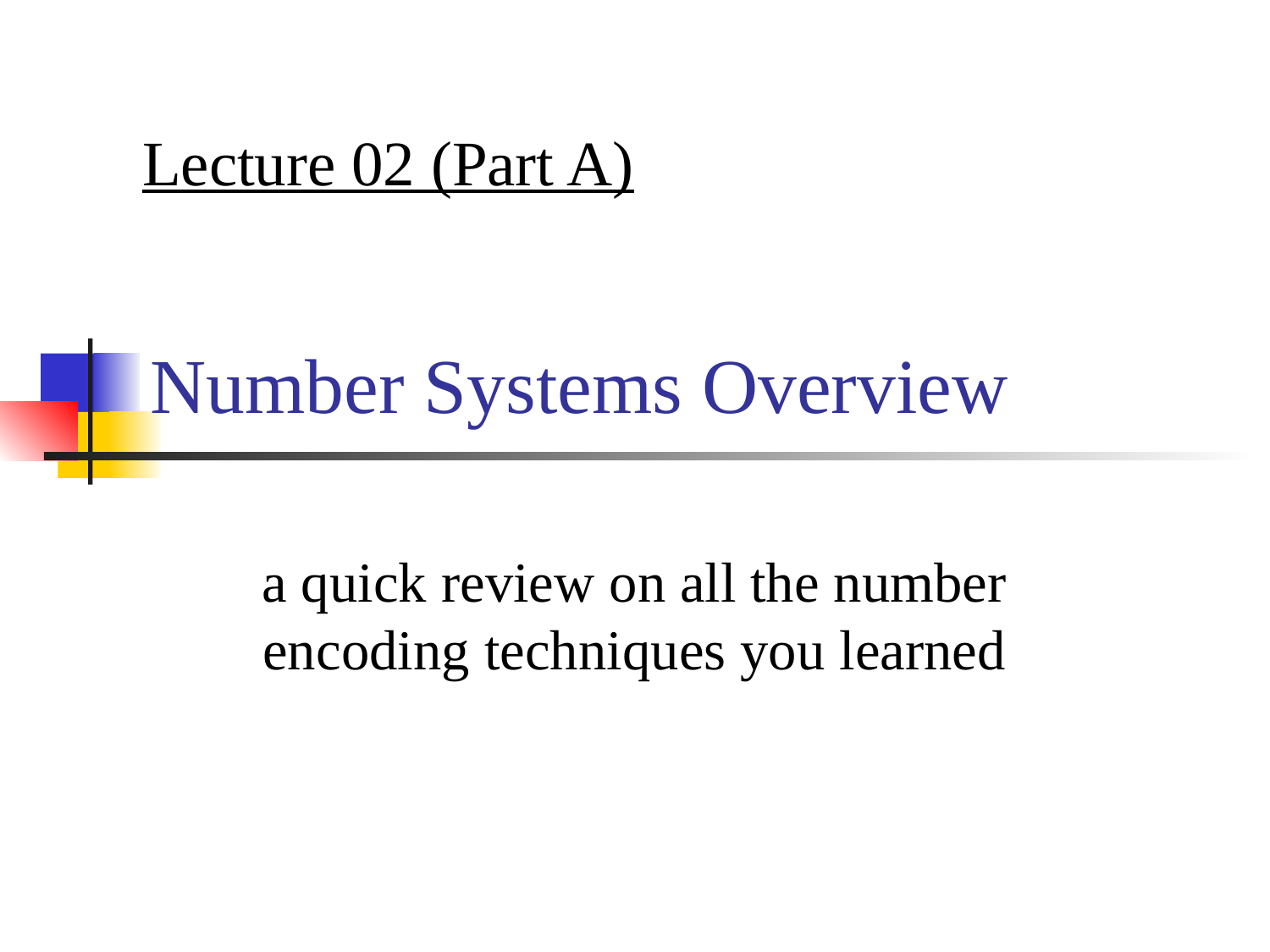

Lecture 02 (Part A)
# Number Systems Overview
a quick review on all the number encoding techniques you learned